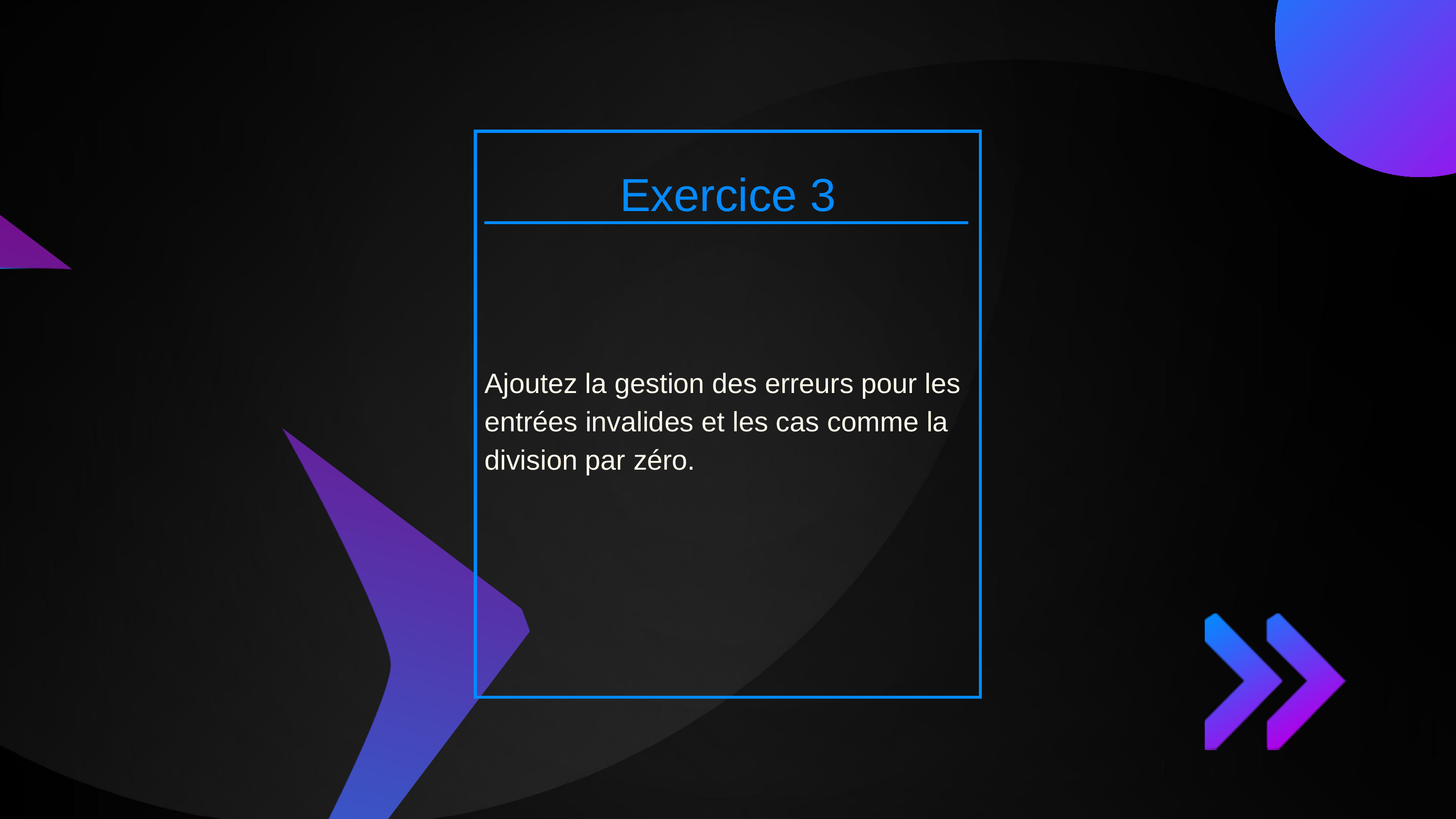

Exercice 3

Ajoutez la gestion des erreurs pour les entrées invalides et les cas comme la division par zéro.